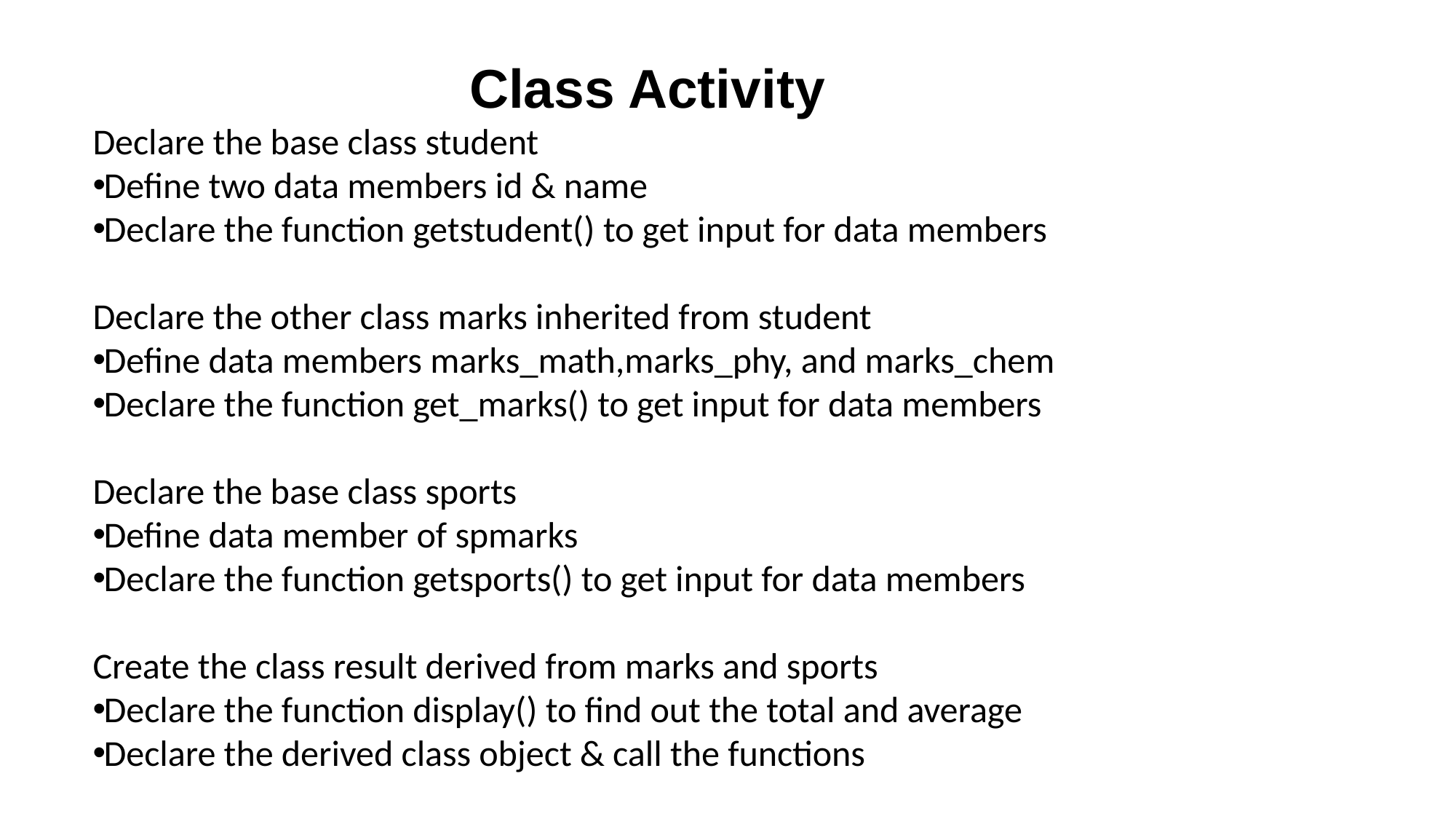

Class Activity
Declare the base class student
Define two data members id & name
Declare the function getstudent() to get input for data members

Declare the other class marks inherited from student
Define data members marks_math,marks_phy, and marks_chem
Declare the function get_marks() to get input for data members

Declare the base class sports
Define data member of spmarks
Declare the function getsports() to get input for data members

Create the class result derived from marks and sports
Declare the function display() to find out the total and average
Declare the derived class object & call the functions